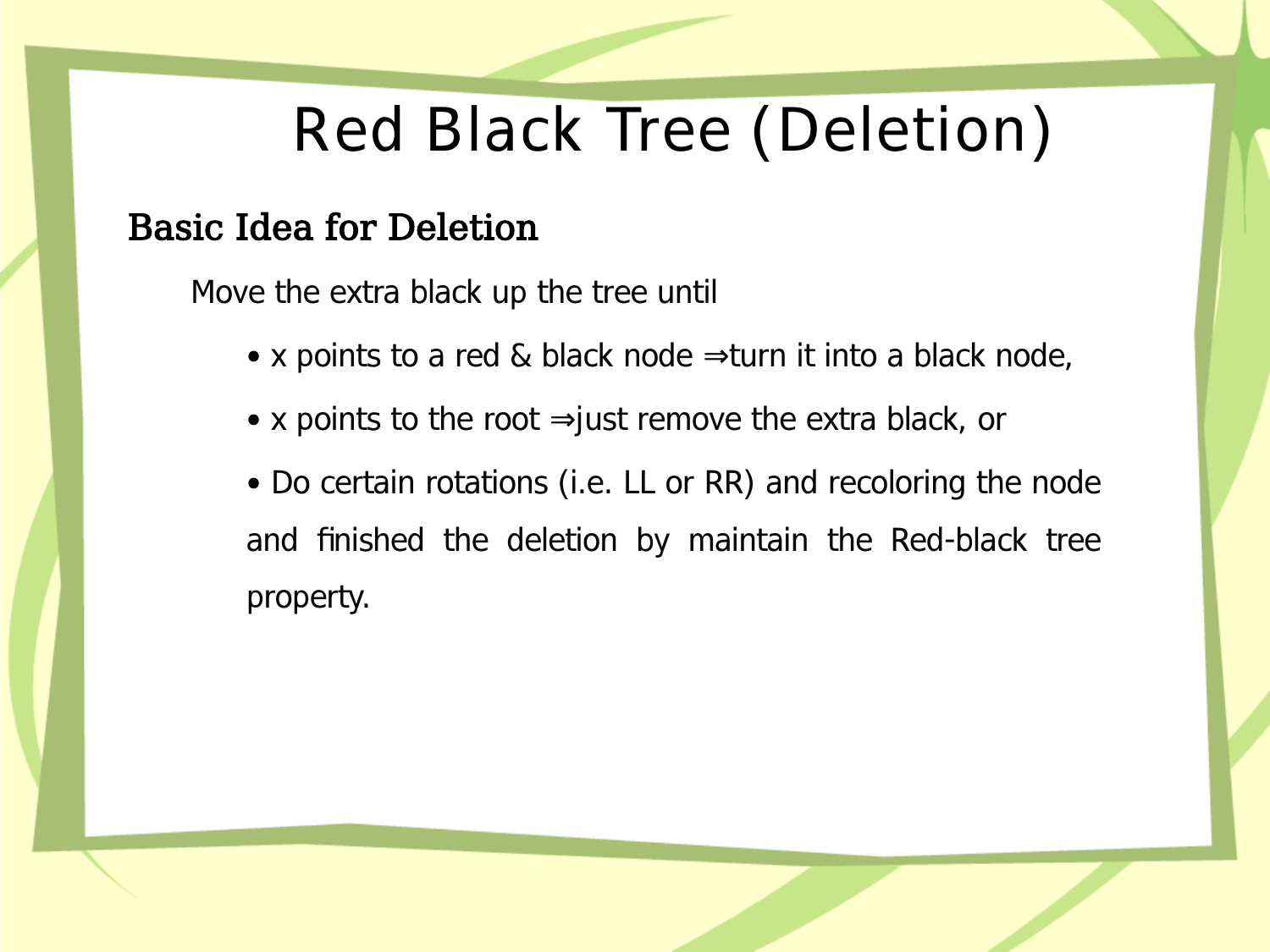

# Red Black Tree (Deletion)
Basic Idea for Deletion
Move the extra black up the tree until
• x points to a red & black node ⇒turn it into a black node,
• x points to the root ⇒just remove the extra black, or
• Do certain rotations (i.e. LL or RR) and recoloring the node and finished the deletion by maintain the Red-black tree property.